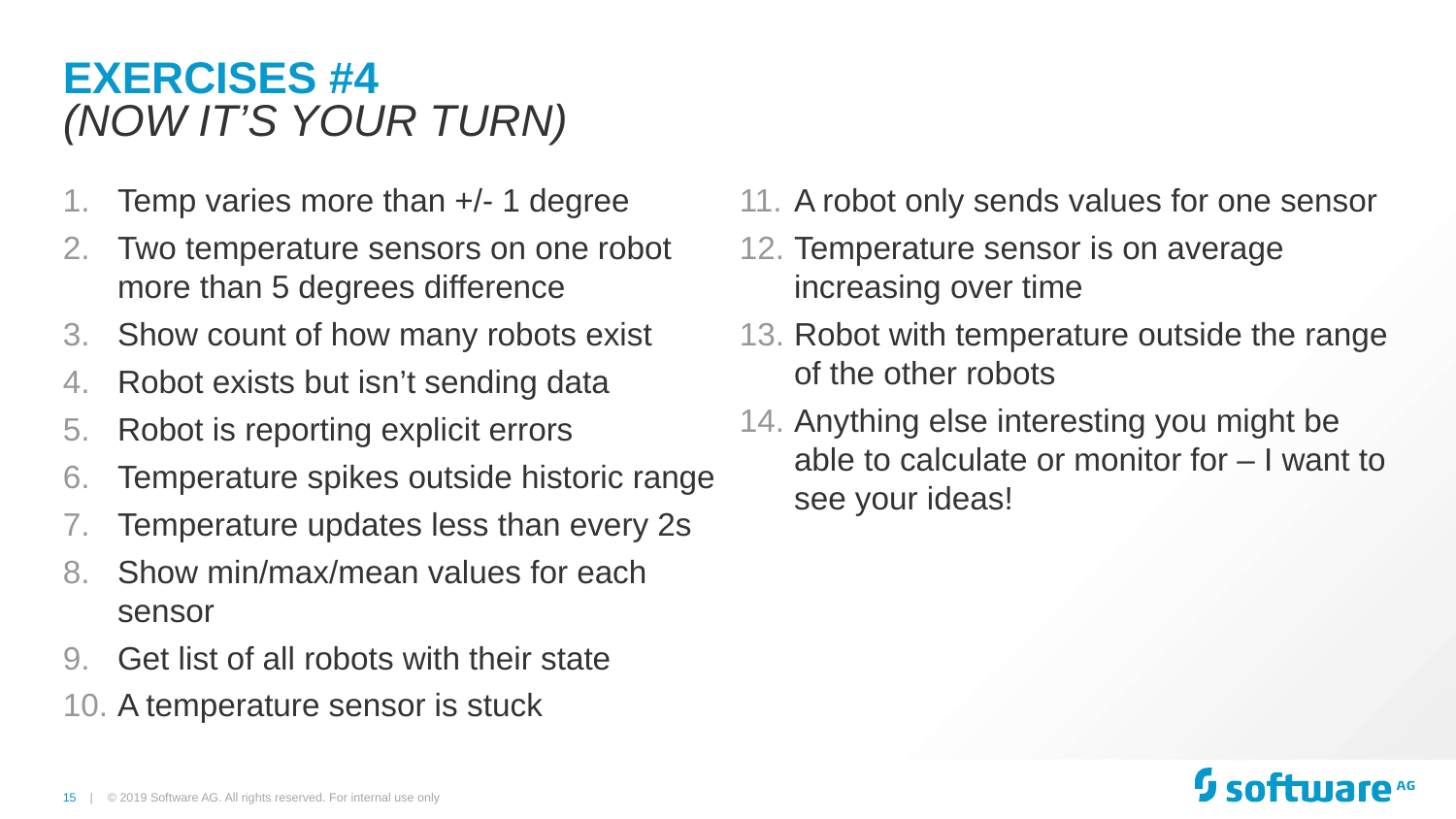

# Exercises #4
(Now it’s your turn)
Temp varies more than +/- 1 degree
Two temperature sensors on one robot more than 5 degrees difference
Show count of how many robots exist
Robot exists but isn’t sending data
Robot is reporting explicit errors
Temperature spikes outside historic range
Temperature updates less than every 2s
Show min/max/mean values for each sensor
Get list of all robots with their state
A temperature sensor is stuck
A robot only sends values for one sensor
Temperature sensor is on average increasing over time
Robot with temperature outside the range of the other robots
Anything else interesting you might be able to calculate or monitor for – I want to see your ideas!
© 2019 Software AG. All rights reserved. For internal use only